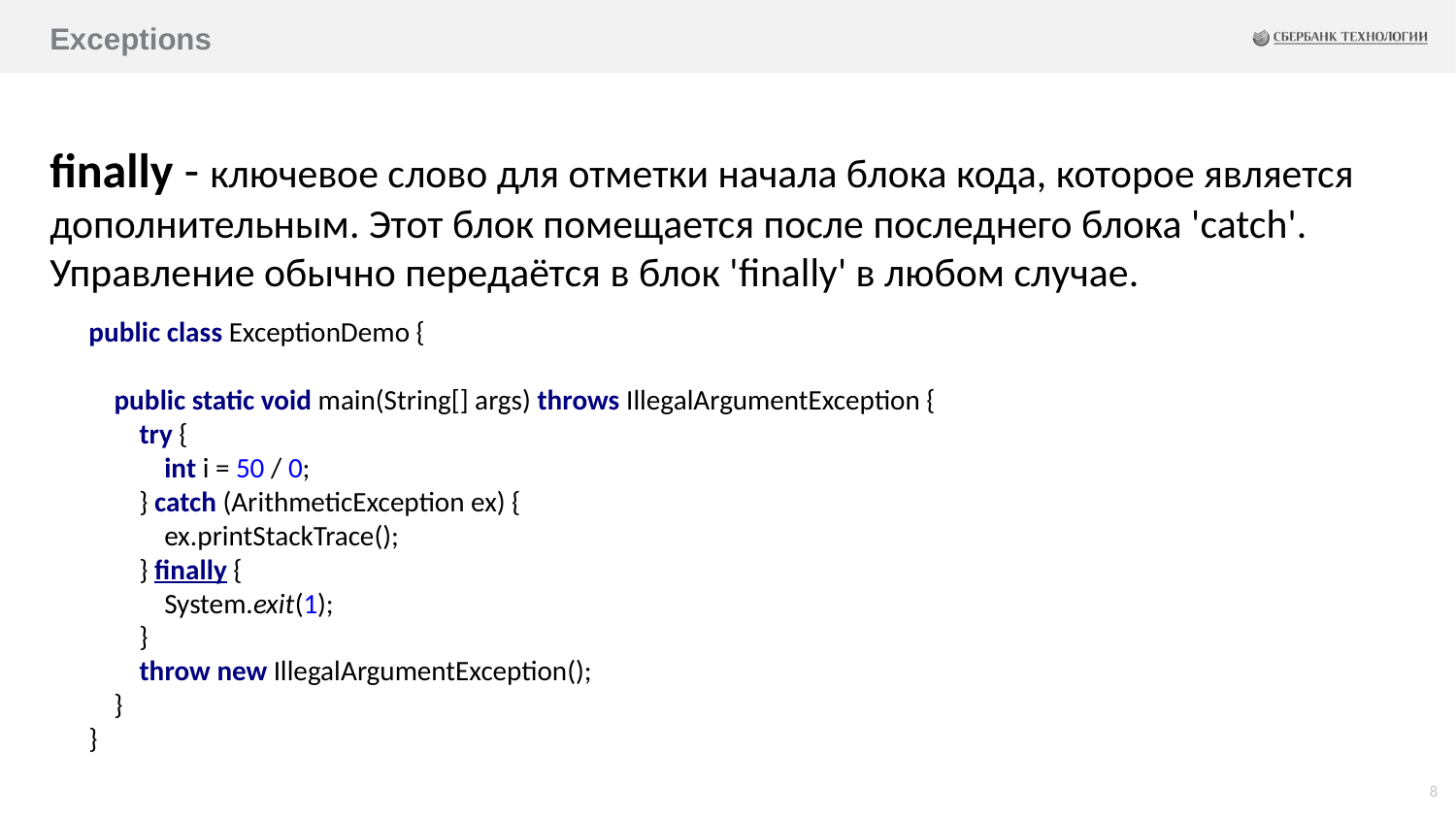

# Exceptions
finally - ключевое слово для отметки начала блока кода, которое является дополнительным. Этот блок помещается после последнего блока 'catch'. Управление обычно передаётся в блок 'finally' в любом случае.

public class ExceptionDemo {
    public static void main(String[] args) throws IllegalArgumentException {
        try {
            int i = 50 / 0;
        } catch (ArithmeticException ex) {
            ex.printStackTrace();
        } finally {
            System.exit(1);
        }
        throw new IllegalArgumentException();
    }
}
8